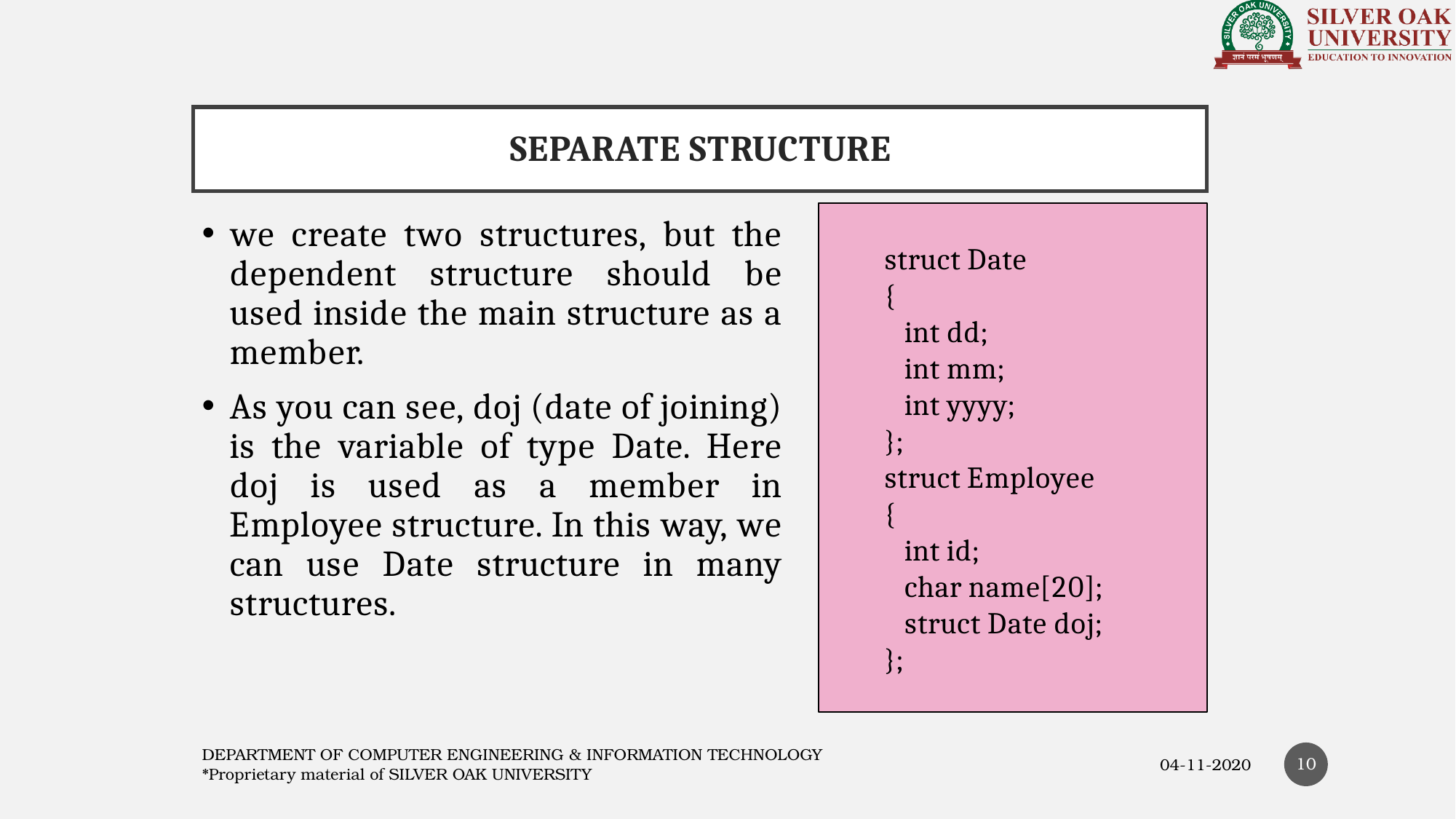

# SEPARATE STRUCTURE
struct Date
{
   int dd;
   int mm;
   int yyyy;
};
struct Employee
{
   int id;
   char name[20];
   struct Date doj;
};
we create two structures, but the dependent structure should be used inside the main structure as a member.
As you can see, doj (date of joining) is the variable of type Date. Here doj is used as a member in Employee structure. In this way, we can use Date structure in many structures.

10
DEPARTMENT OF COMPUTER ENGINEERING & INFORMATION TECHNOLOGY
*Proprietary material of SILVER OAK UNIVERSITY
04-11-2020